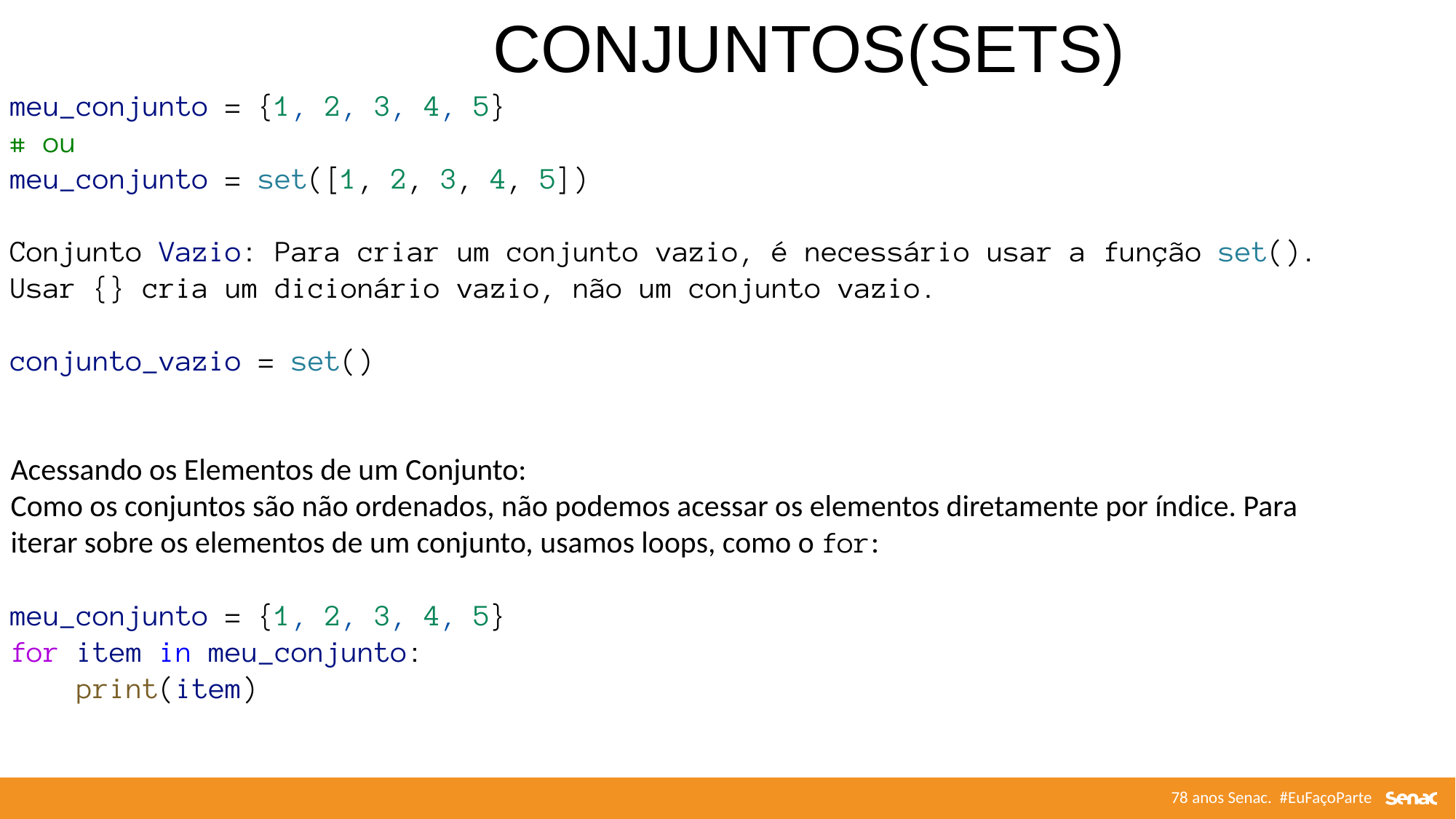

CONJUNTOS(SETS)
meu_conjunto = {1, 2, 3, 4, 5}
# ou
meu_conjunto = set([1, 2, 3, 4, 5])

Conjunto Vazio: Para criar um conjunto vazio, é necessário usar a função set(). Usar {} cria um dicionário vazio, não um conjunto vazio.

conjunto_vazio = set()

Acessando os Elementos de um Conjunto:
Como os conjuntos são não ordenados, não podemos acessar os elementos diretamente por índice. Para iterar sobre os elementos de um conjunto, usamos loops, como o for:
meu_conjunto = {1, 2, 3, 4, 5}
for item in meu_conjunto:
    print(item)